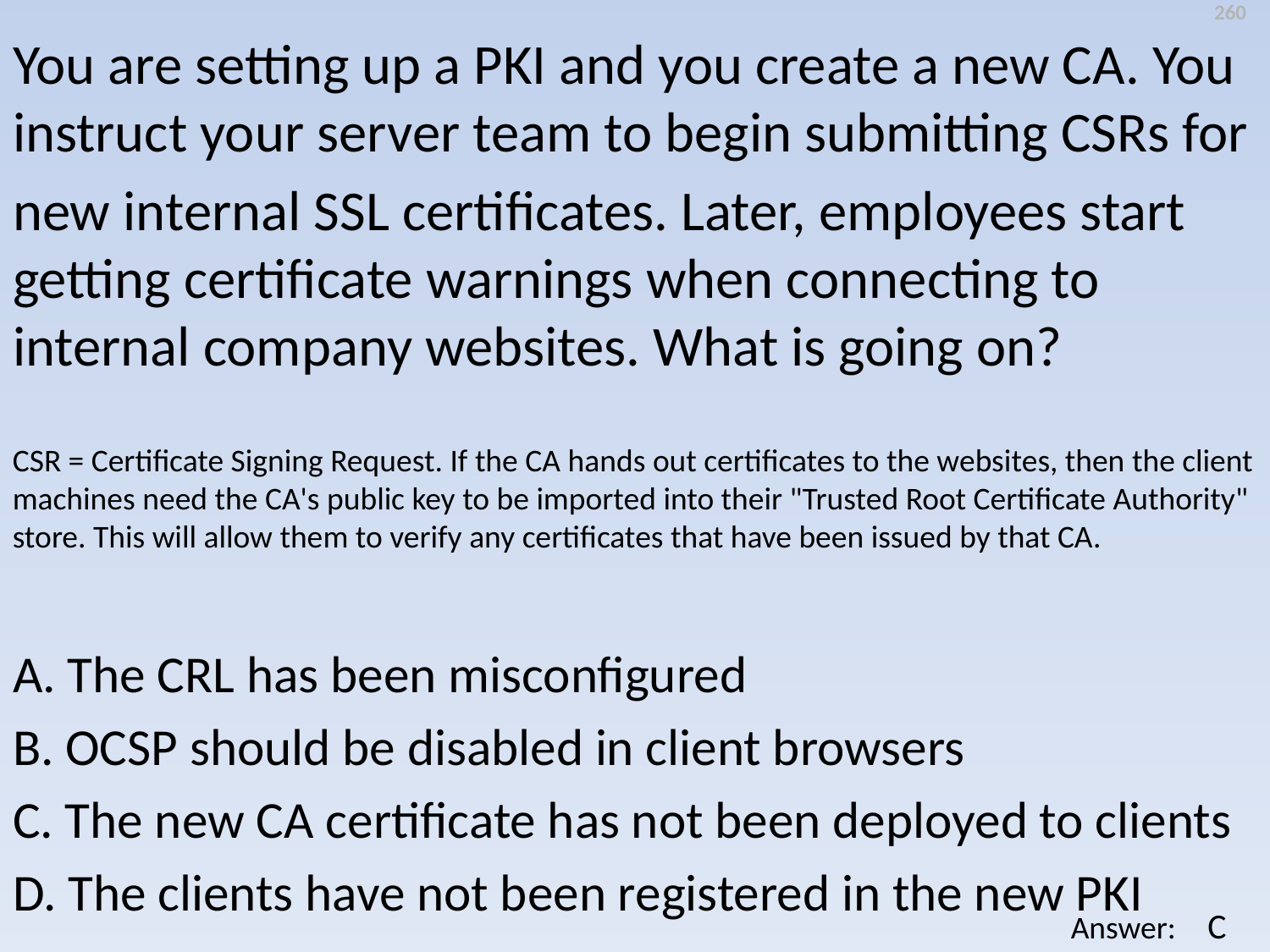

260
You are setting up a PKI and you create a new CA. You instruct your server team to begin submitting CSRs for
new internal SSL certificates. Later, employees start getting certificate warnings when connecting to internal company websites. What is going on?
CSR = Certificate Signing Request. If the CA hands out certificates to the websites, then the client machines need the CA's public key to be imported into their "Trusted Root Certificate Authority" store. This will allow them to verify any certificates that have been issued by that CA.
A. The CRL has been misconfigured
B. OCSP should be disabled in client browsers
C. The new CA certificate has not been deployed to clients
D. The clients have not been registered in the new PKI
C